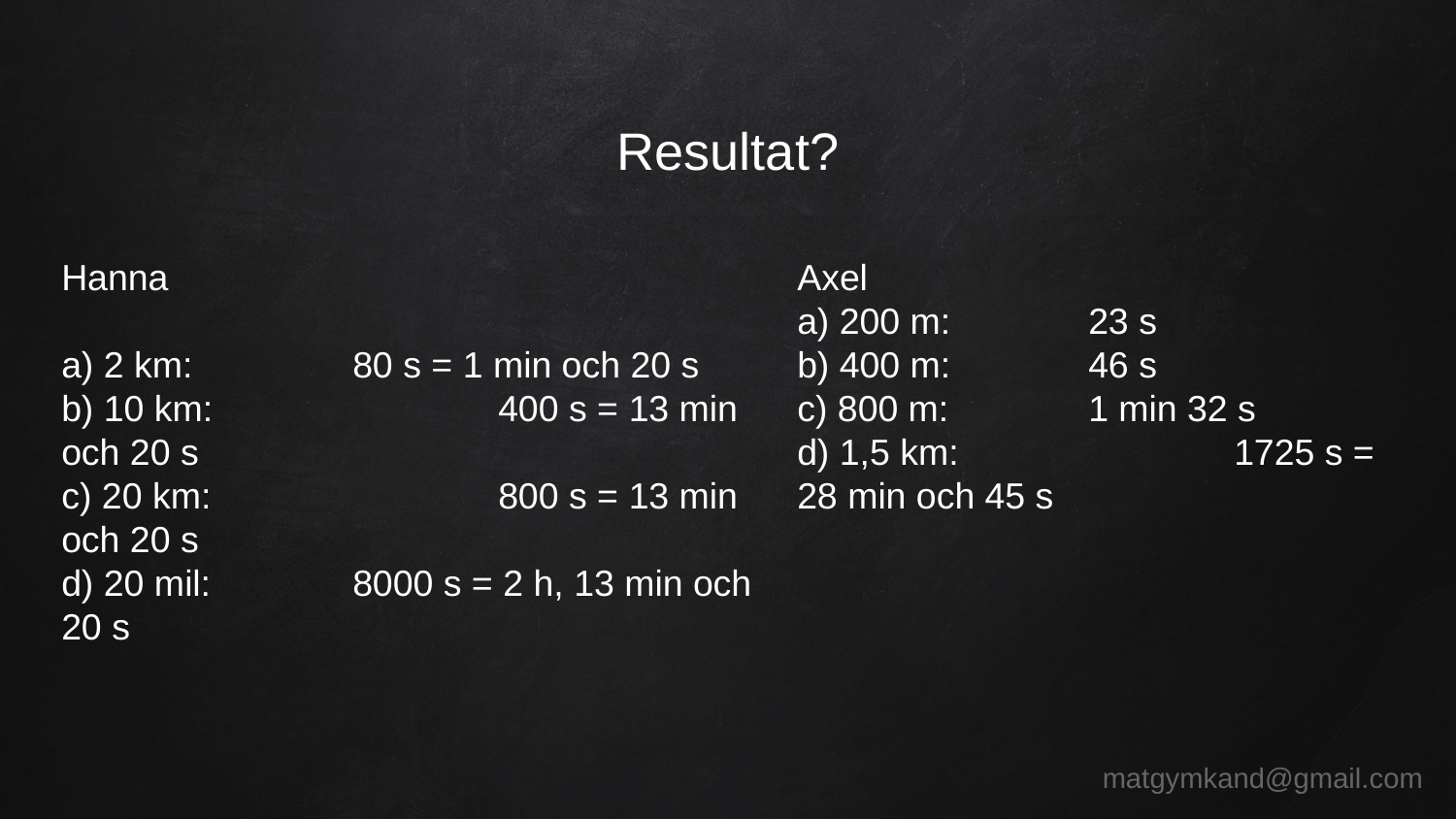

# Resultat?
Hanna
a) 2 km: 		80 s = 1 min och 20 s
b) 10 km:		400 s = 13 min och 20 s
c) 20 km:		800 s = 13 min och 20 s
d) 20 mil: 	8000 s = 2 h, 13 min och 20 s
Axel
a) 200 m:	23 s
b) 400 m:	46 s
c) 800 m:	1 min 32 s
d) 1,5 km:		1725 s = 28 min och 45 s
matgymkand@gmail.com